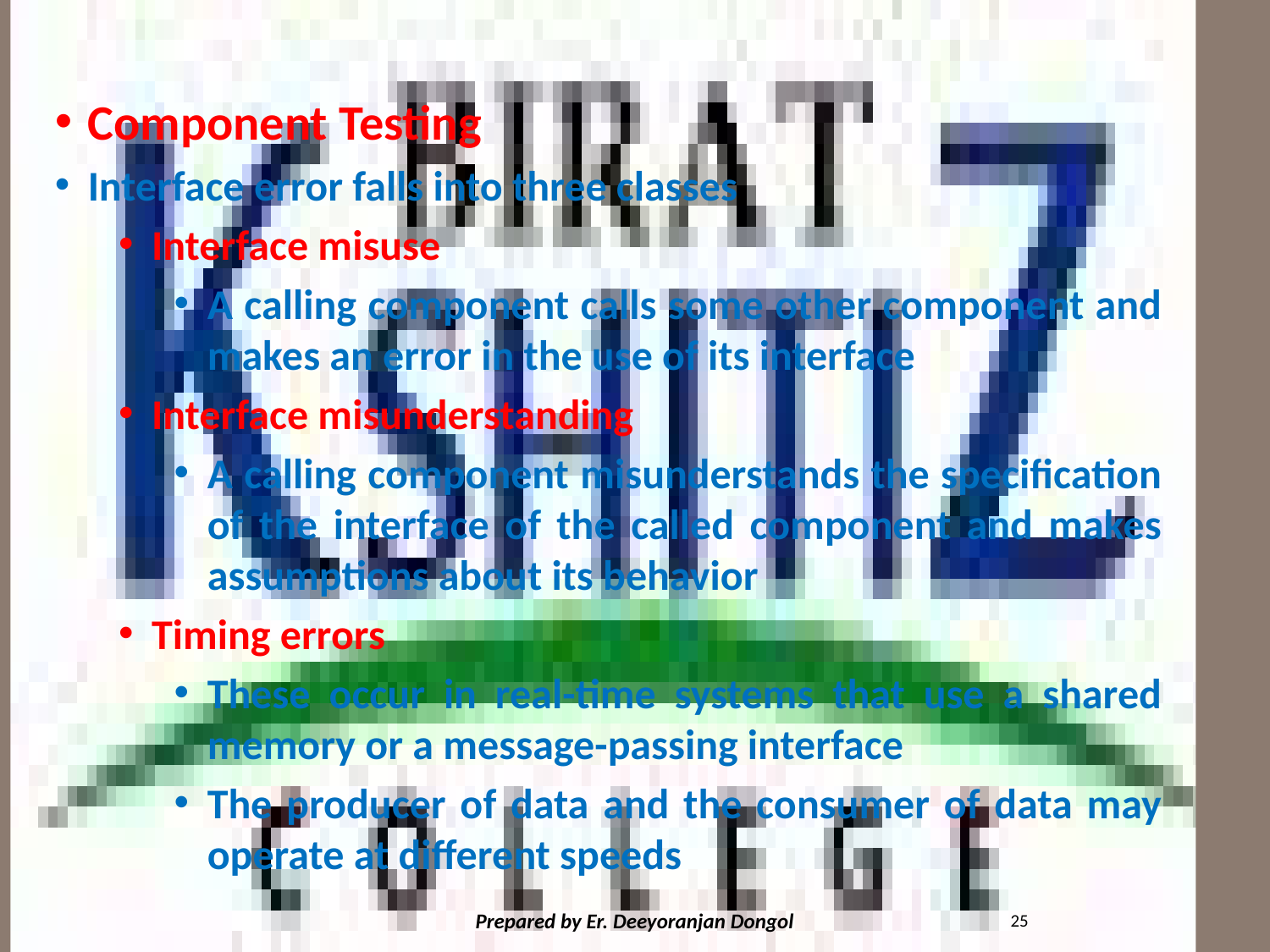

#
Component Testing
Interface error falls into three classes
Interface misuse
A calling component calls some other component and makes an error in the use of its interface
Interface misunderstanding
A calling component misunderstands the specification of the interface of the called component and makes assumptions about its behavior
Timing errors
These occur in real-time systems that use a shared memory or a message-passing interface
The producer of data and the consumer of data may operate at different speeds
25
Prepared by Er. Deeyoranjan Dongol